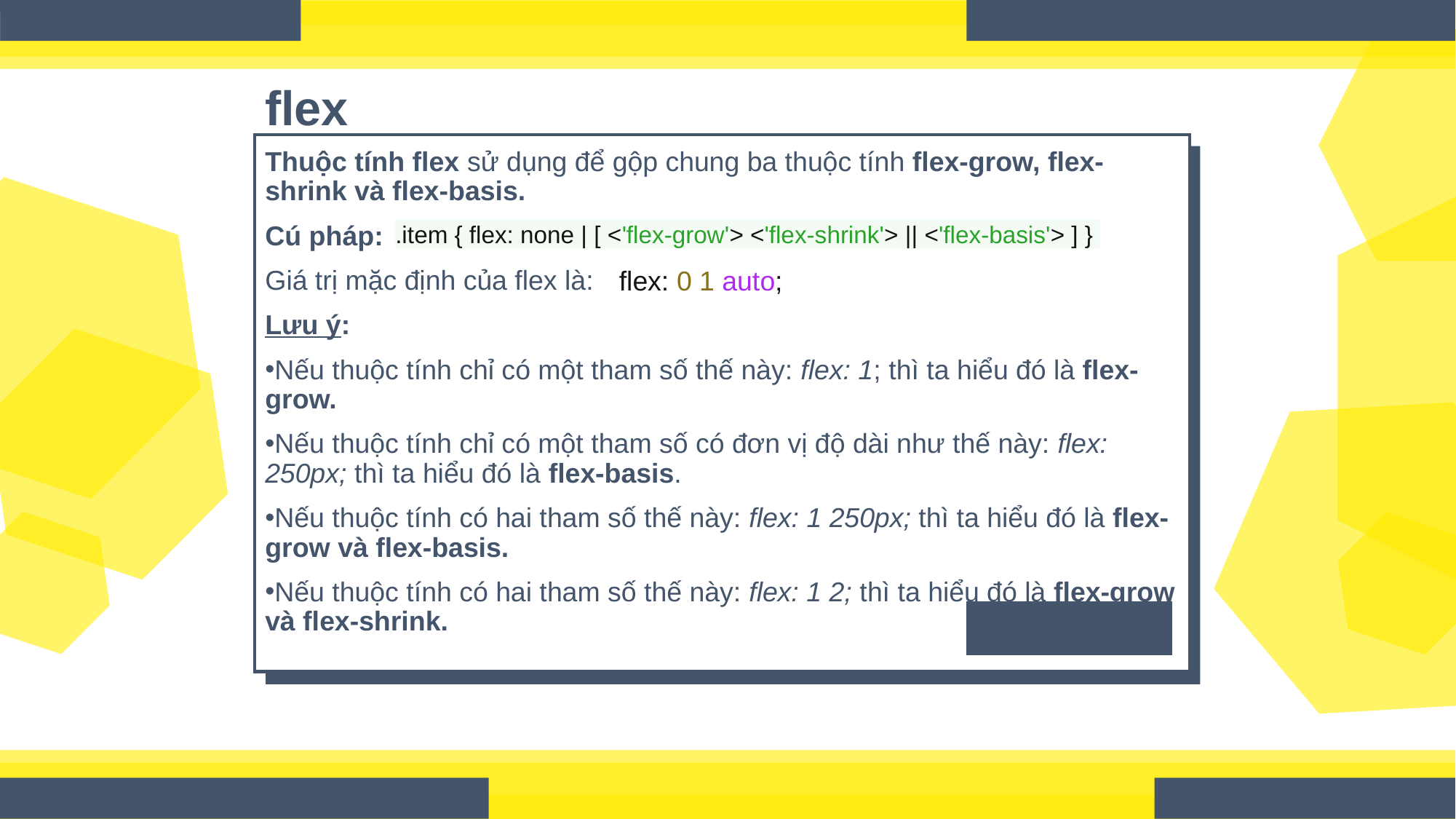

# flex
Thuộc tính flex sử dụng để gộp chung ba thuộc tính flex-grow, flex-shrink và flex-basis.
Cú pháp:
Giá trị mặc định của flex là:
Lưu ý:
Nếu thuộc tính chỉ có một tham số thế này: flex: 1; thì ta hiểu đó là flex-grow.
Nếu thuộc tính chỉ có một tham số có đơn vị độ dài như thế này: flex: 250px; thì ta hiểu đó là flex-basis.
Nếu thuộc tính có hai tham số thế này: flex: 1 250px; thì ta hiểu đó là flex-grow và flex-basis.
Nếu thuộc tính có hai tham số thế này: flex: 1 2; thì ta hiểu đó là flex-grow và flex-shrink.

.item { flex: none | [ <'flex-grow'> <'flex-shrink'> || <'flex-basis'> ] }
flex: 0 1 auto;